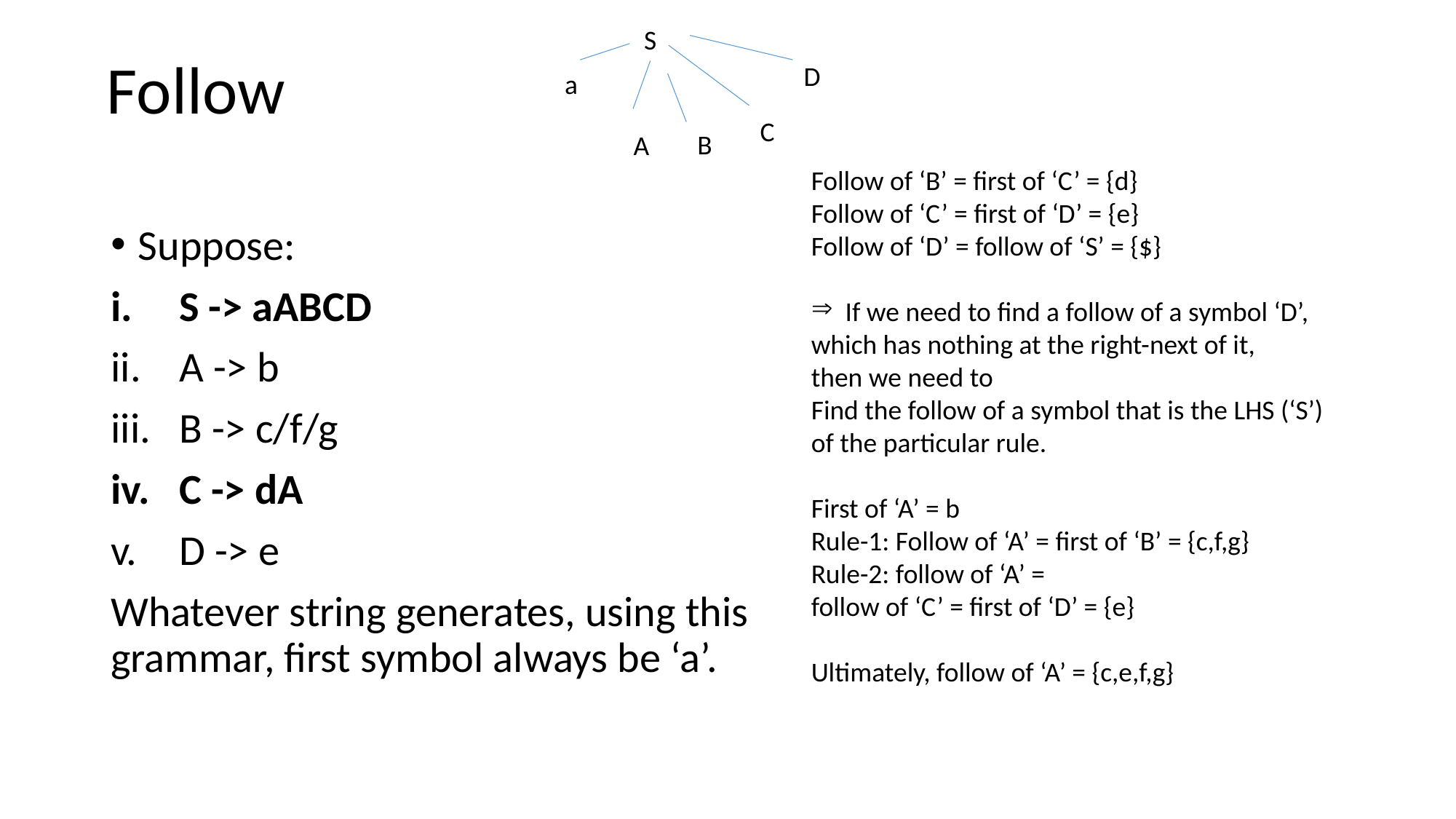

# Follow
S
D
a
C
B
A
Follow of ‘B’ = first of ‘C’ = {d}
Follow of ‘C’ = first of ‘D’ = {e}
Follow of ‘D’ = follow of ‘S’ = {$}

If we need to find a follow of a symbol ‘D’,
which has nothing at the right-next of it,
then we need to
Find the follow of a symbol that is the LHS (‘S’)
of the particular rule.

First of ‘A’ = b
Rule-1: Follow of ‘A’ = first of ‘B’ = {c,f,g}
Rule-2: follow of ‘A’ =
follow of ‘C’ = first of ‘D’ = {e}

Ultimately, follow of ‘A’ = {c,e,f,g}
Suppose:
S -> aABCD
A -> b
B -> c/f/g
C -> dA
D -> e
Whatever string generates, using this grammar, first symbol always be ‘a’.